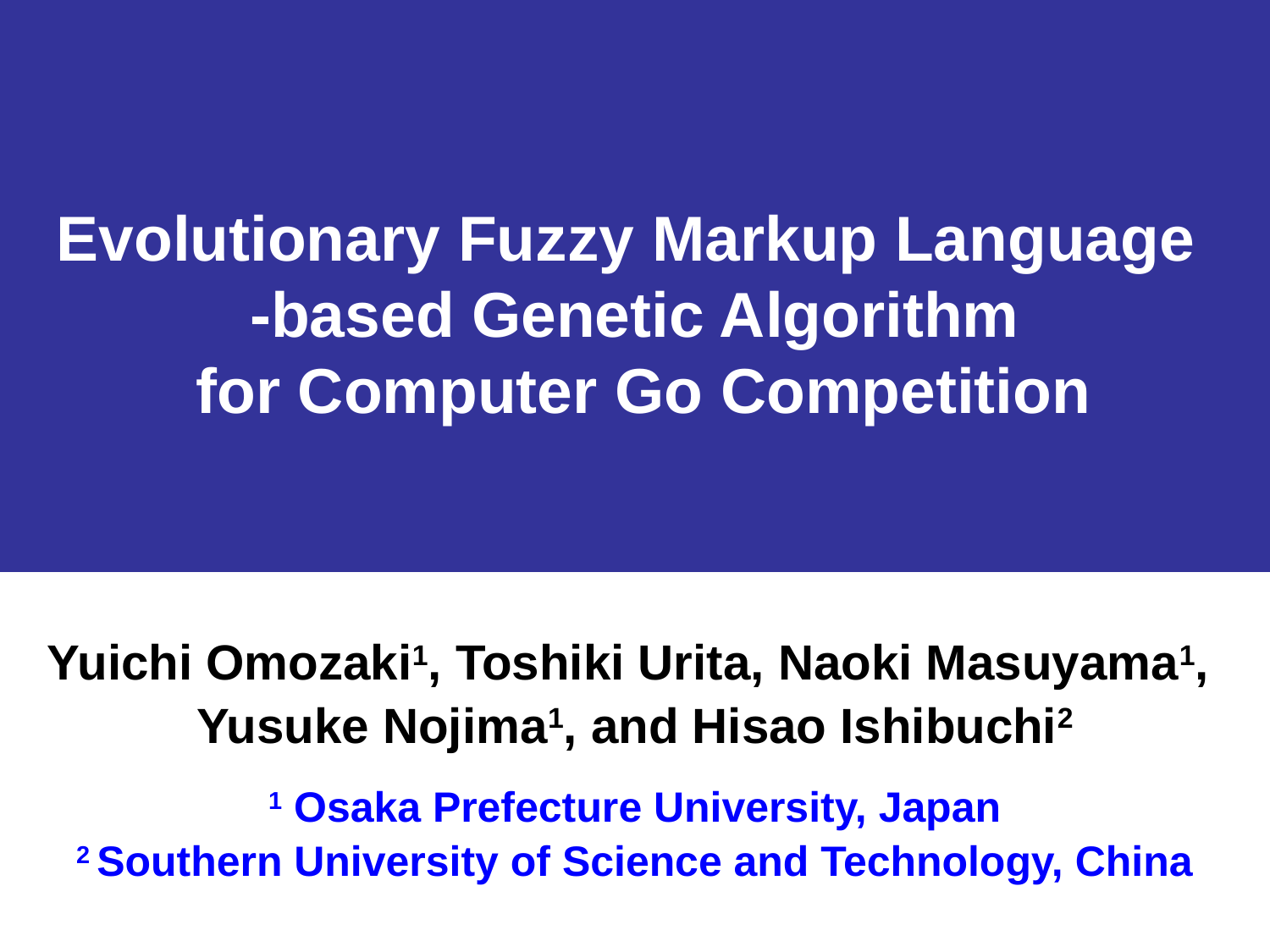

# Evolutionary Fuzzy Markup Language -based Genetic Algorithm for Computer Go Competition
Yuichi Omozaki1, Toshiki Urita, Naoki Masuyama1,
Yusuke Nojima1, and Hisao Ishibuchi2

1 Osaka Prefecture University, Japan
2 Southern University of Science and Technology, China